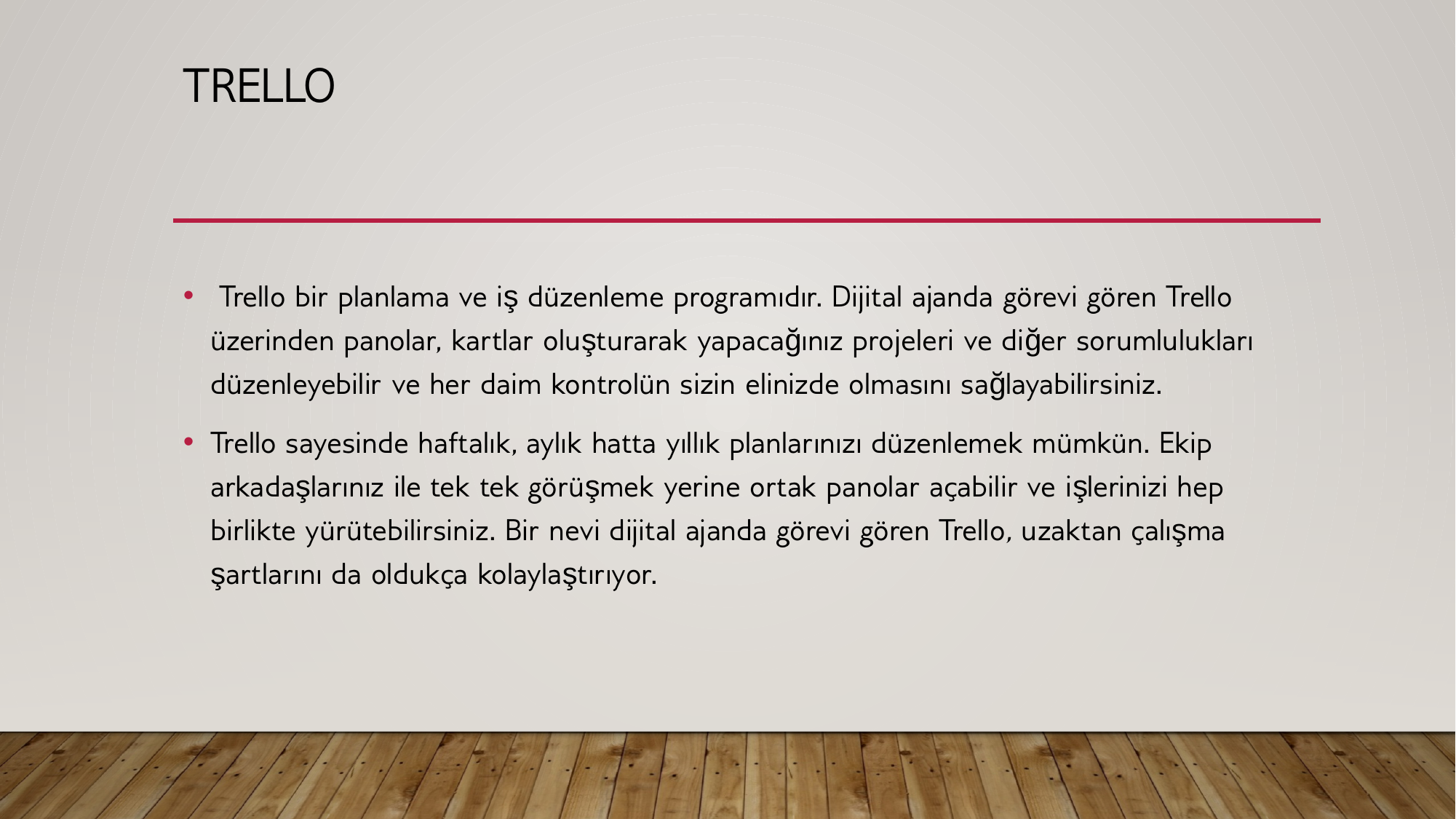

# TRELLO
 Trello bir planlama ve iş düzenleme programıdır. Dijital ajanda görevi gören Trello üzerinden panolar, kartlar oluşturarak yapacağınız projeleri ve diğer sorumlulukları düzenleyebilir ve her daim kontrolün sizin elinizde olmasını sağlayabilirsiniz.
Trello sayesinde haftalık, aylık hatta yıllık planlarınızı düzenlemek mümkün. Ekip arkadaşlarınız ile tek tek görüşmek yerine ortak panolar açabilir ve işlerinizi hep birlikte yürütebilirsiniz. Bir nevi dijital ajanda görevi gören Trello, uzaktan çalışma şartlarını da oldukça kolaylaştırıyor.